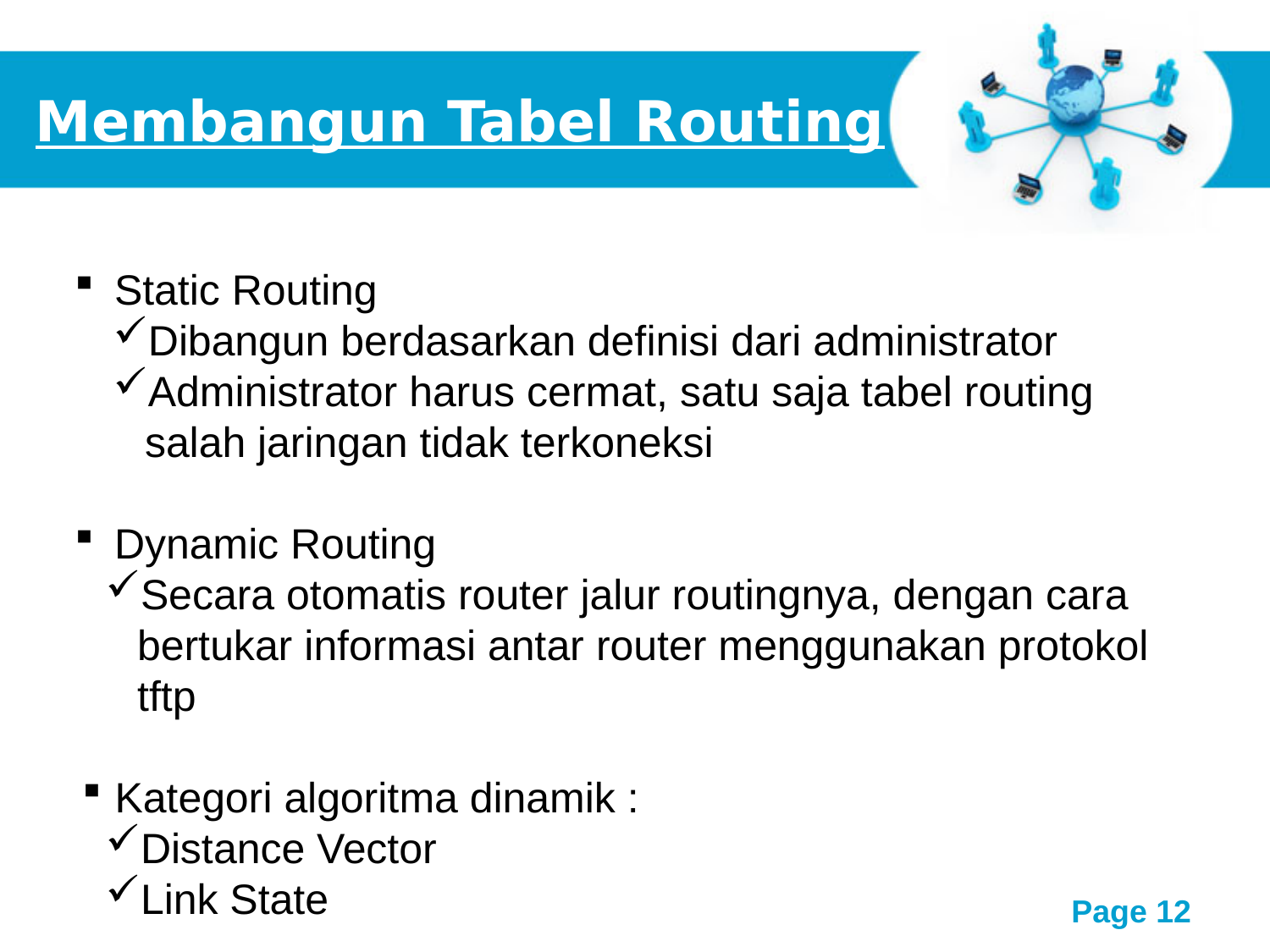

Membangun Tabel Routing
Static Routing
Dibangun berdasarkan definisi dari administrator
Administrator harus cermat, satu saja tabel routing salah jaringan tidak terkoneksi

Dynamic Routing
Secara otomatis router jalur routingnya, dengan cara bertukar informasi antar router menggunakan protokol tftp

Kategori algoritma dinamik :
Distance Vector
Link State